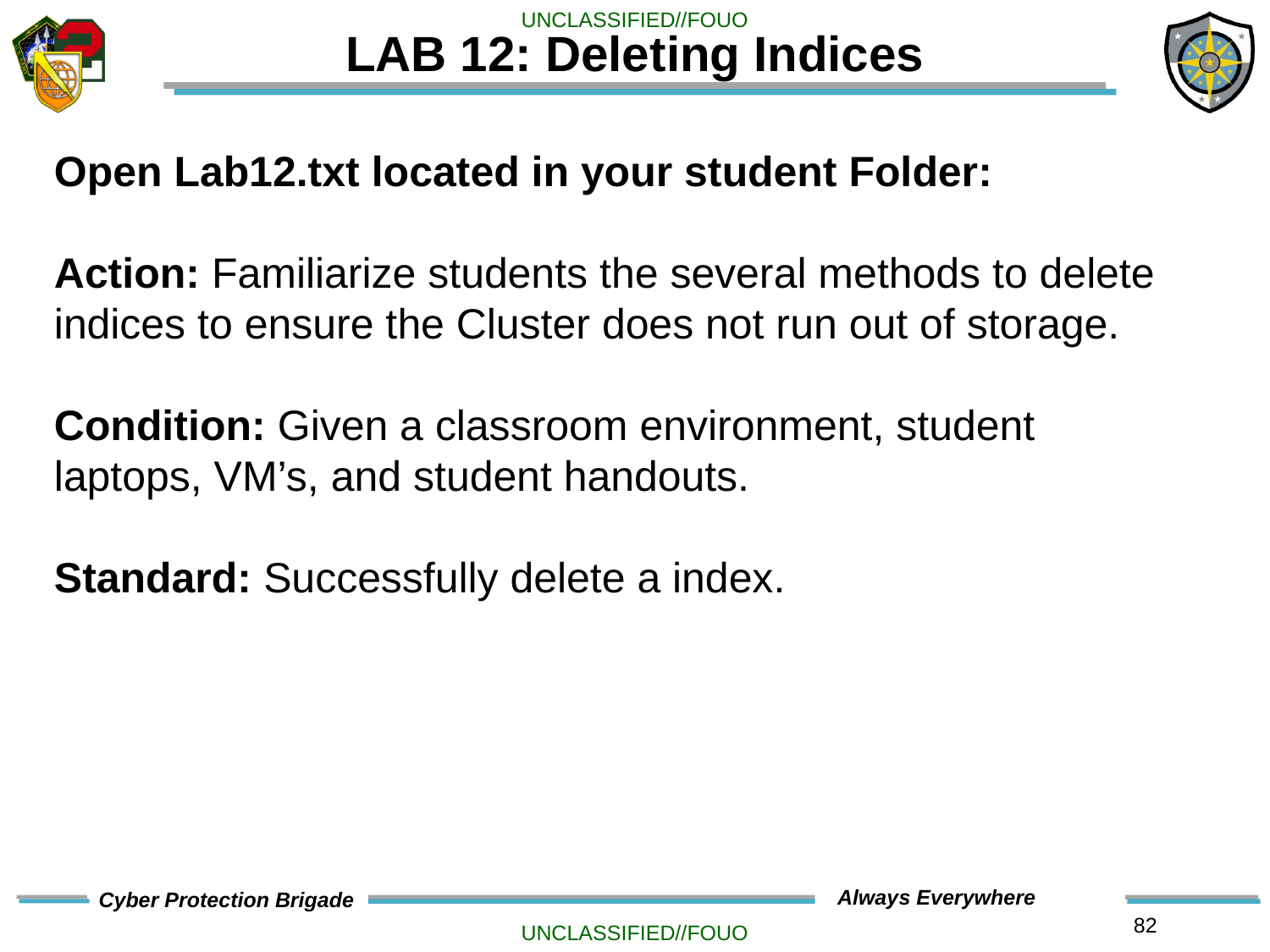

# LAB 12: Deleting Indices
Open Lab12.txt located in your student Folder:

Action: Familiarize students the several methods to delete indices to ensure the Cluster does not run out of storage.

Condition: Given a classroom environment, student laptops, VM’s, and student handouts.

Standard: Successfully delete a index.